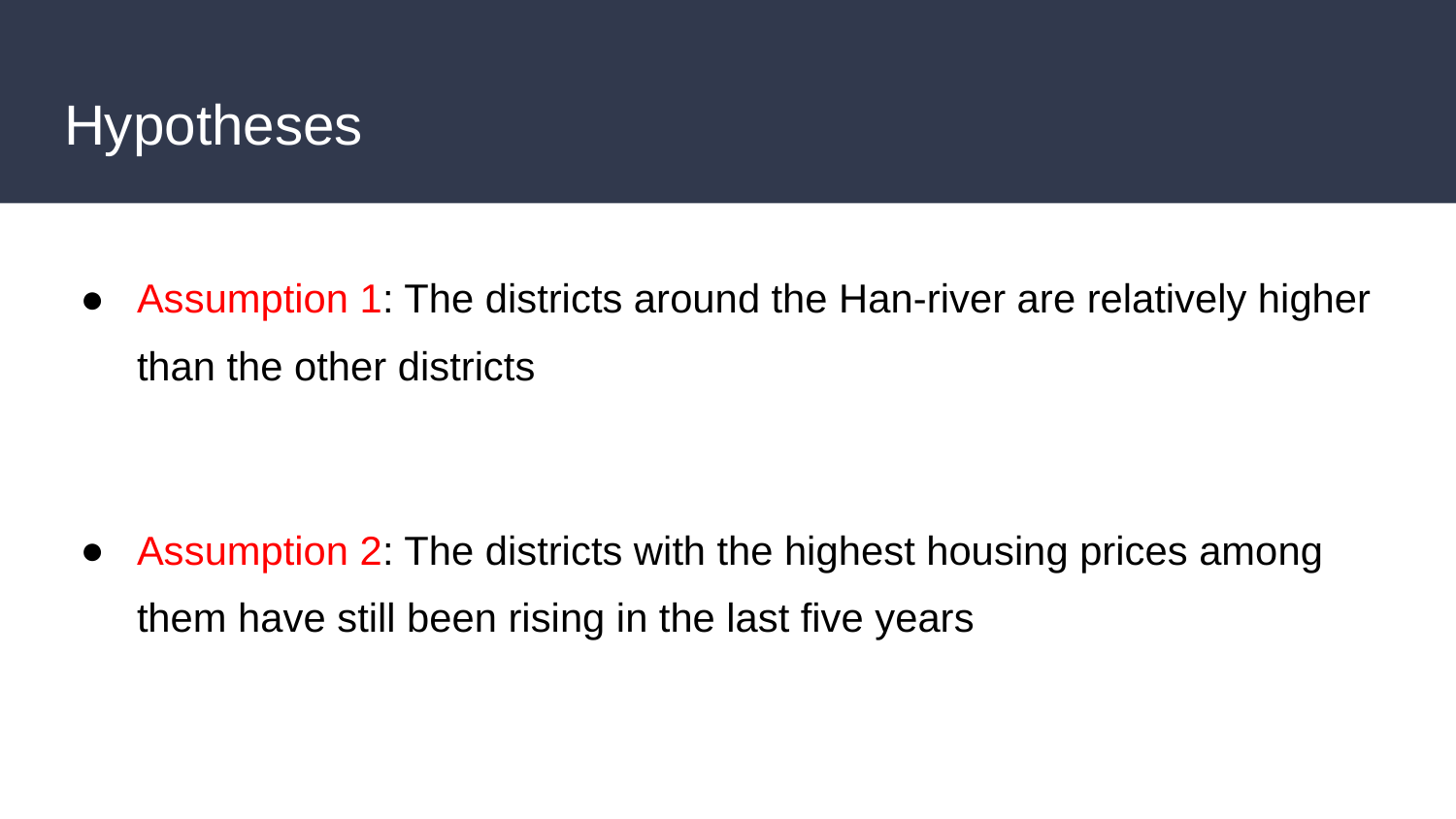

# Hypotheses
Assumption 1: The districts around the Han-river are relatively higher than the other districts

Assumption 2: The districts with the highest housing prices among them have still been rising in the last five years